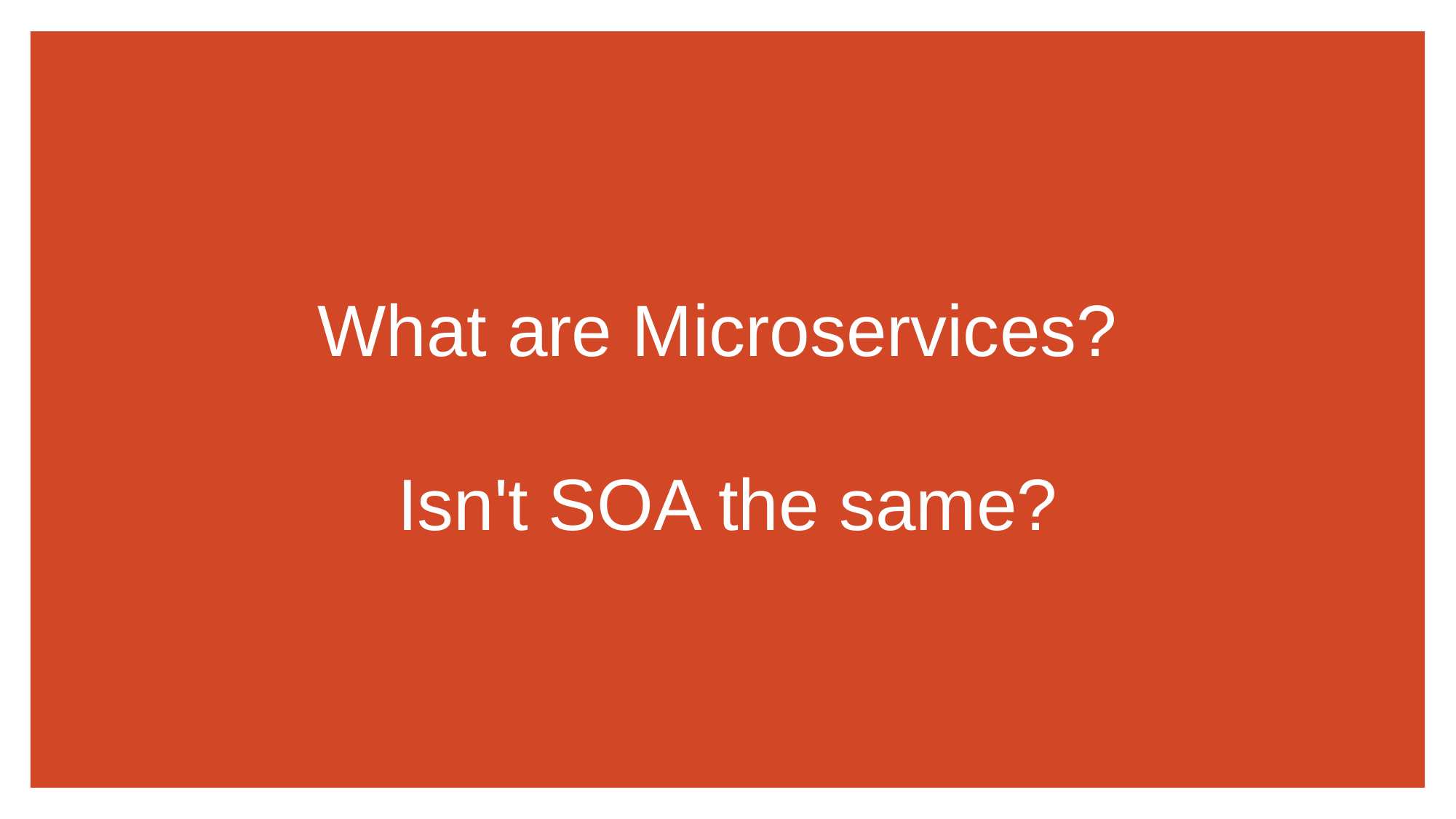

# What are Microservices? Isn't SOA the same?